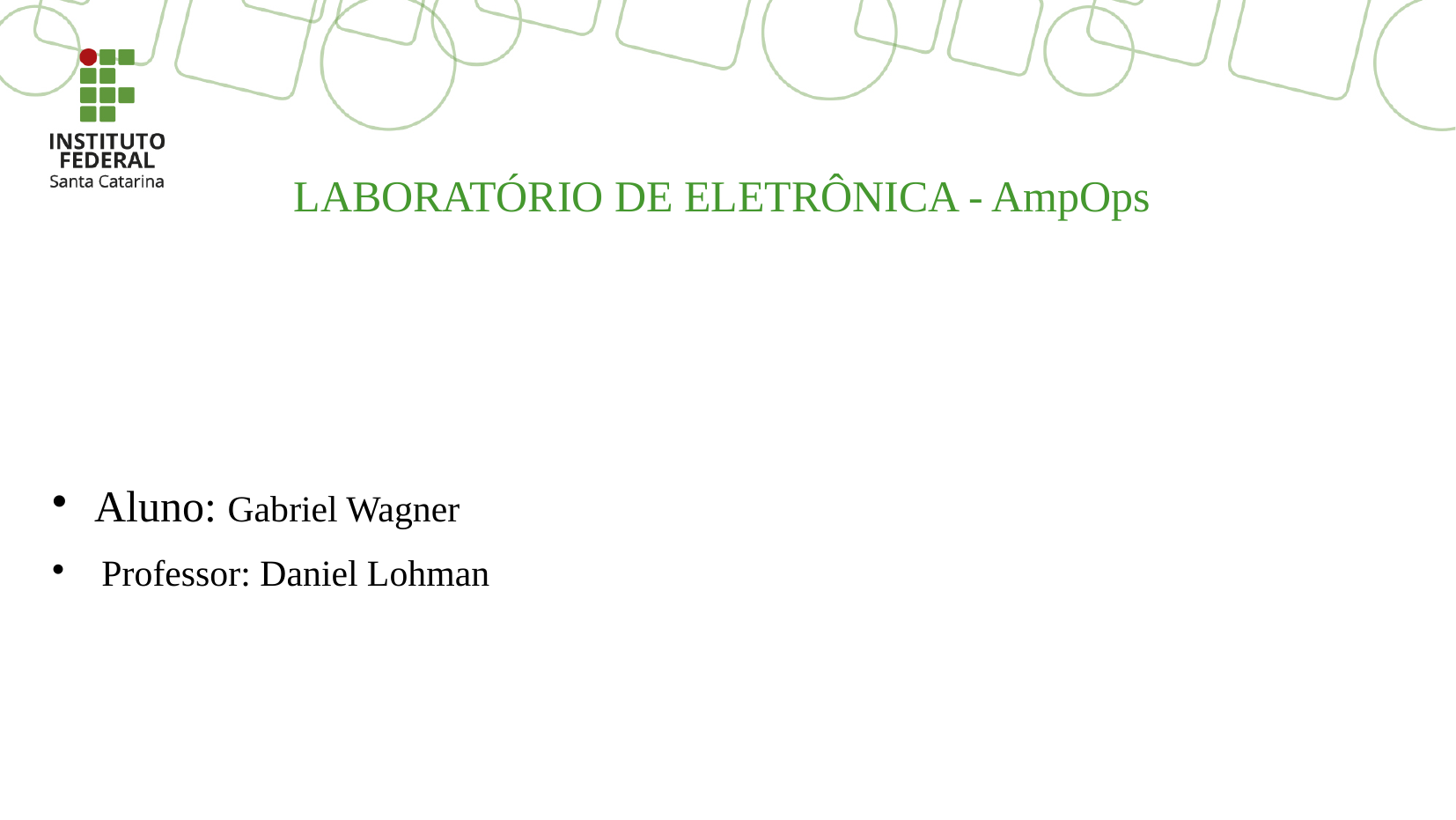

LABORATÓRIO DE ELETRÔNICA - AmpOps

 Aluno: Gabriel Wagner
  Professor: Daniel Lohman